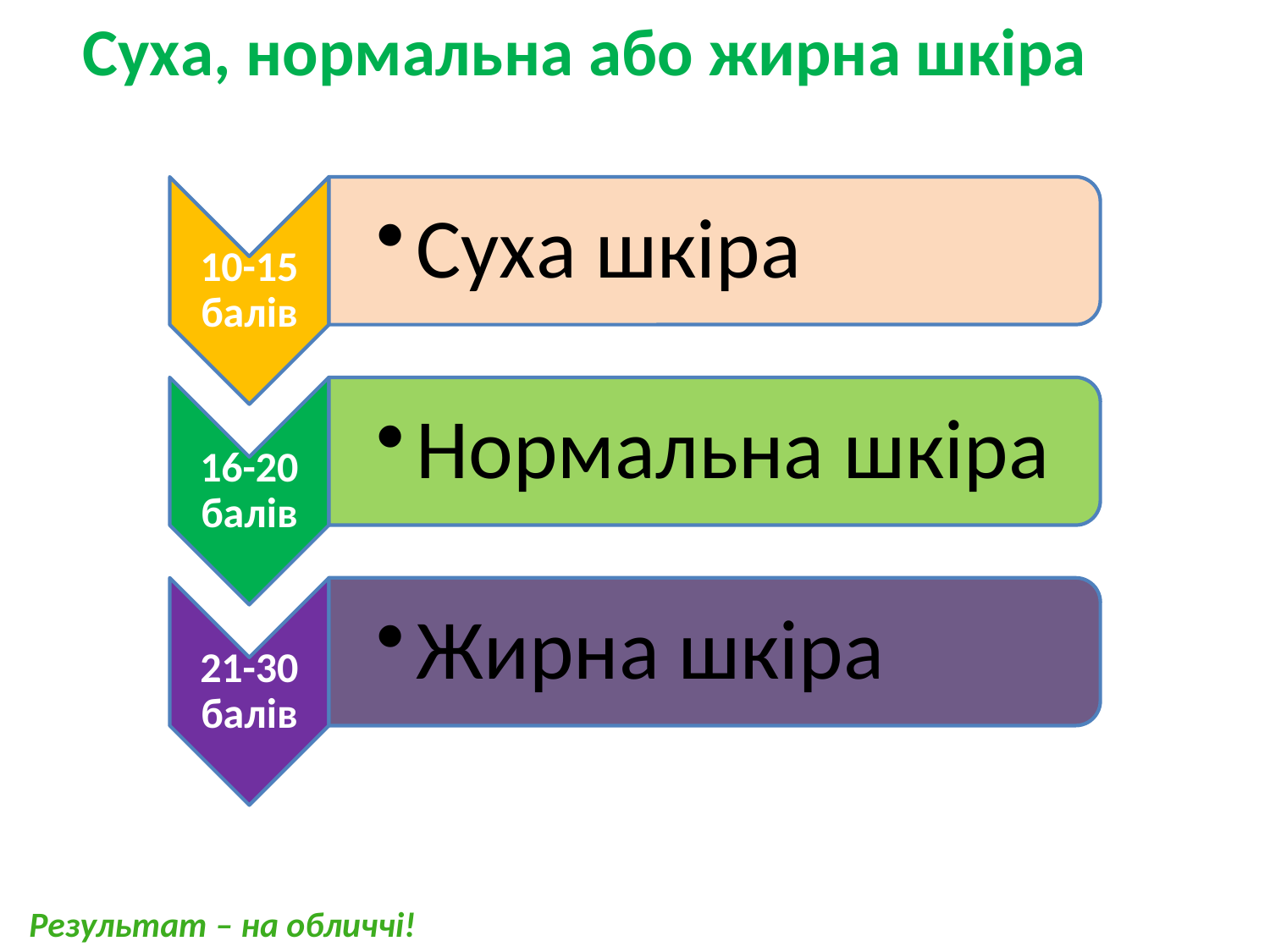

Суха, нормальна або жирна шкіра
10-15 балів
Суха шкіра
16-20 балів
Нормальна шкіра
21-30 балів
Жирна шкіра
Результат – на обличчі!